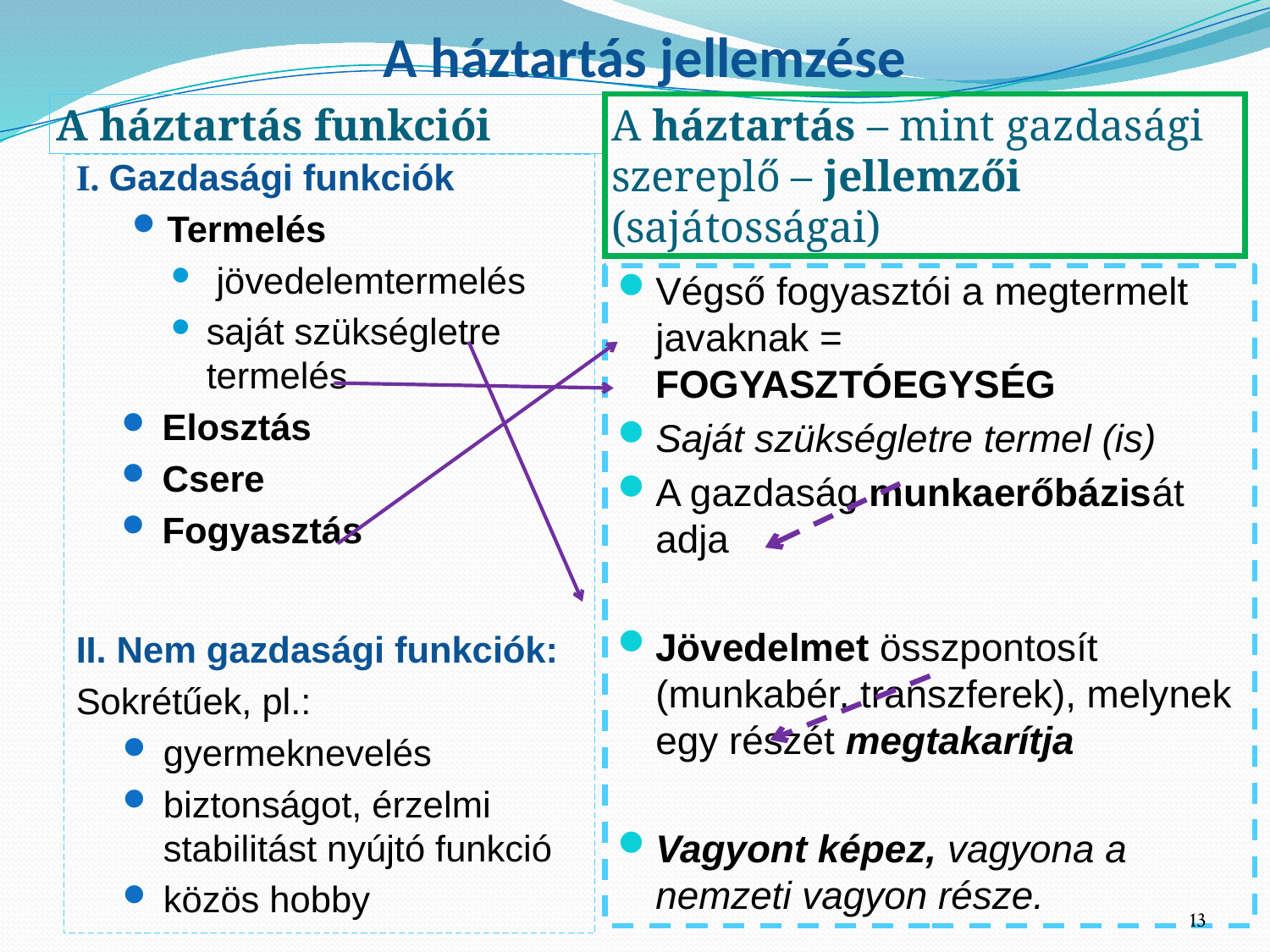

# A háztartás jellemzése
A háztartás funkciói
A háztartás – mint gazdasági szereplő – jellemzői (sajátosságai)
I. Gazdasági funkciók
Termelés
 jövedelemtermelés
saját szükségletre  termelés
Elosztás
Csere
Fogyasztás

II. Nem gazdasági funkciók:
Sokrétűek, pl.:
gyermeknevelés
biztonságot, érzelmi stabilitást nyújtó funkció
közös hobby

Végső fogyasztói a megtermelt javaknak = FOGYASZTÓEGYSÉG
Saját szükségletre termel (is)
A gazdaság munkaerőbázisát adja

Jövedelmet összpontosít (munkabér, transzferek), melynek egy részét megtakarítja

Vagyont képez, vagyona a nemzeti vagyon része.
13